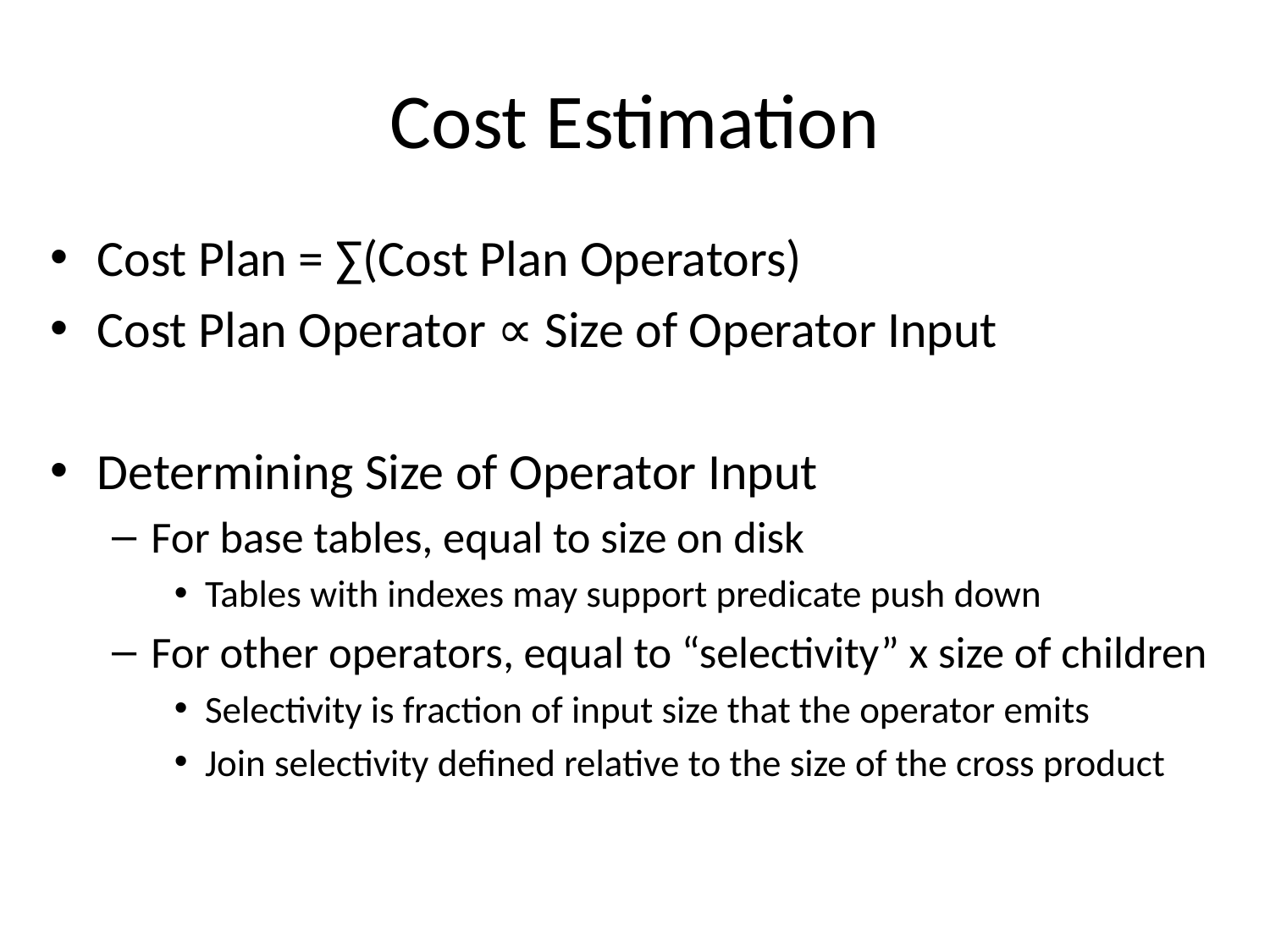

# Cost Estimation
Cost Plan = ∑(Cost Plan Operators)
Cost Plan Operator ∝ Size of Operator Input

Determining Size of Operator Input
For base tables, equal to size on disk
Tables with indexes may support predicate push down
For other operators, equal to “selectivity” x size of children
Selectivity is fraction of input size that the operator emits
Join selectivity defined relative to the size of the cross product